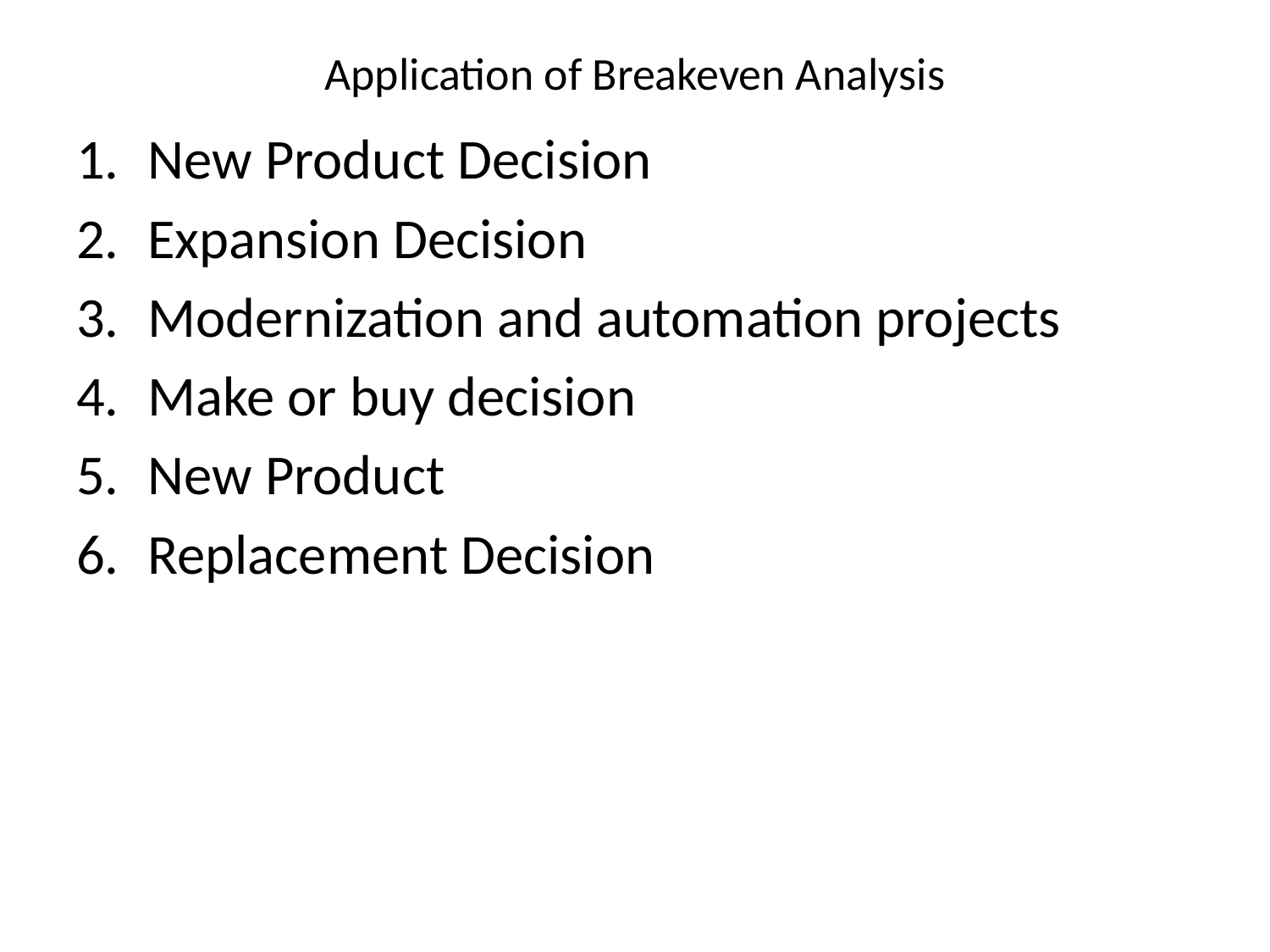

# Application of Breakeven Analysis
New Product Decision
Expansion Decision
Modernization and automation projects
Make or buy decision
New Product
Replacement Decision